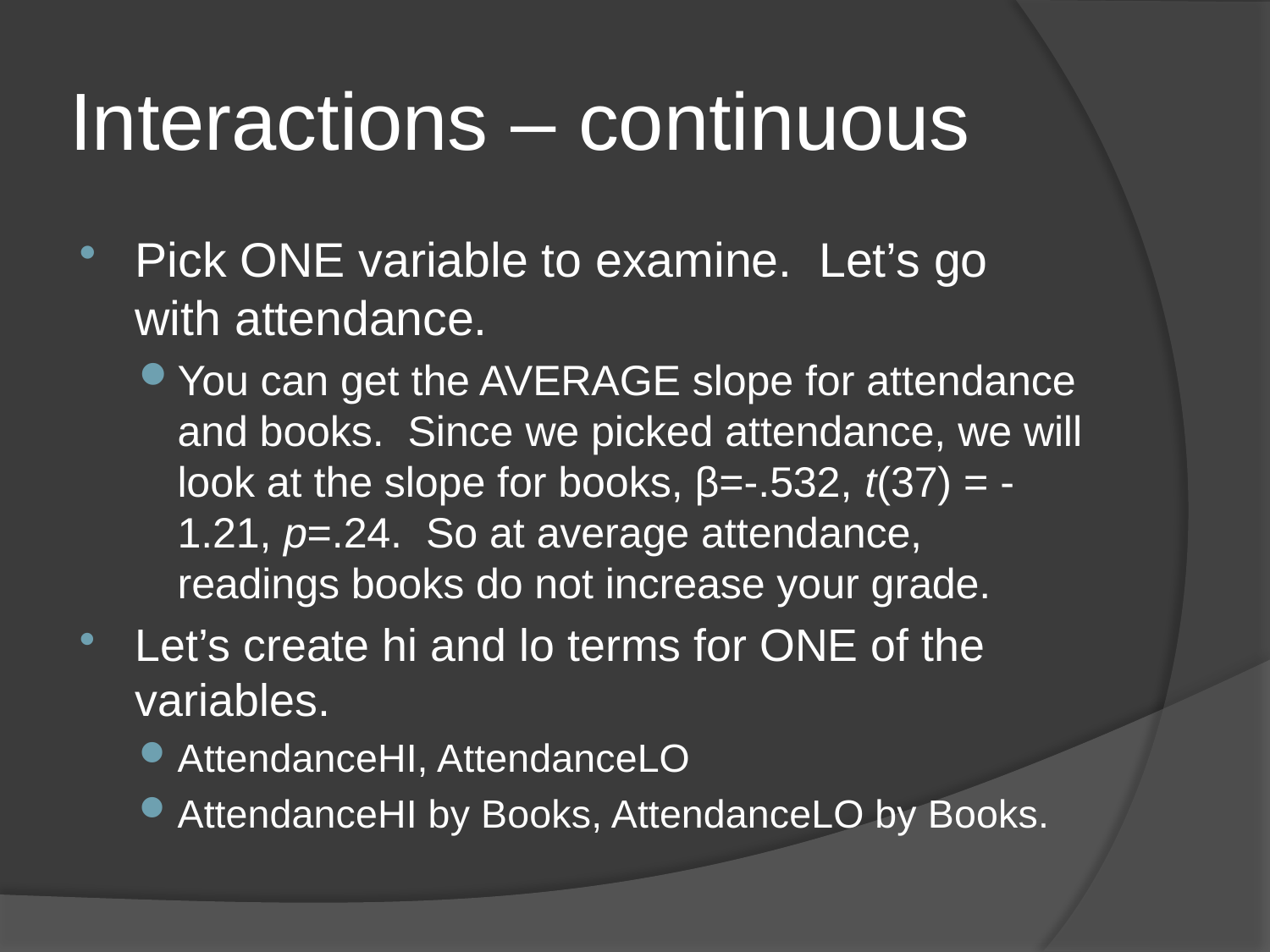

# Interactions – continuous
Pick ONE variable to examine.  Let’s go with attendance.
You can get the AVERAGE slope for attendance and books.  Since we picked attendance, we will look at the slope for books, β=-.532, t(37) = -1.21, p=.24.  So at average attendance, readings books do not increase your grade.
Let’s create hi and lo terms for ONE of the variables.
AttendanceHI, AttendanceLO
AttendanceHI by Books, AttendanceLO by Books.